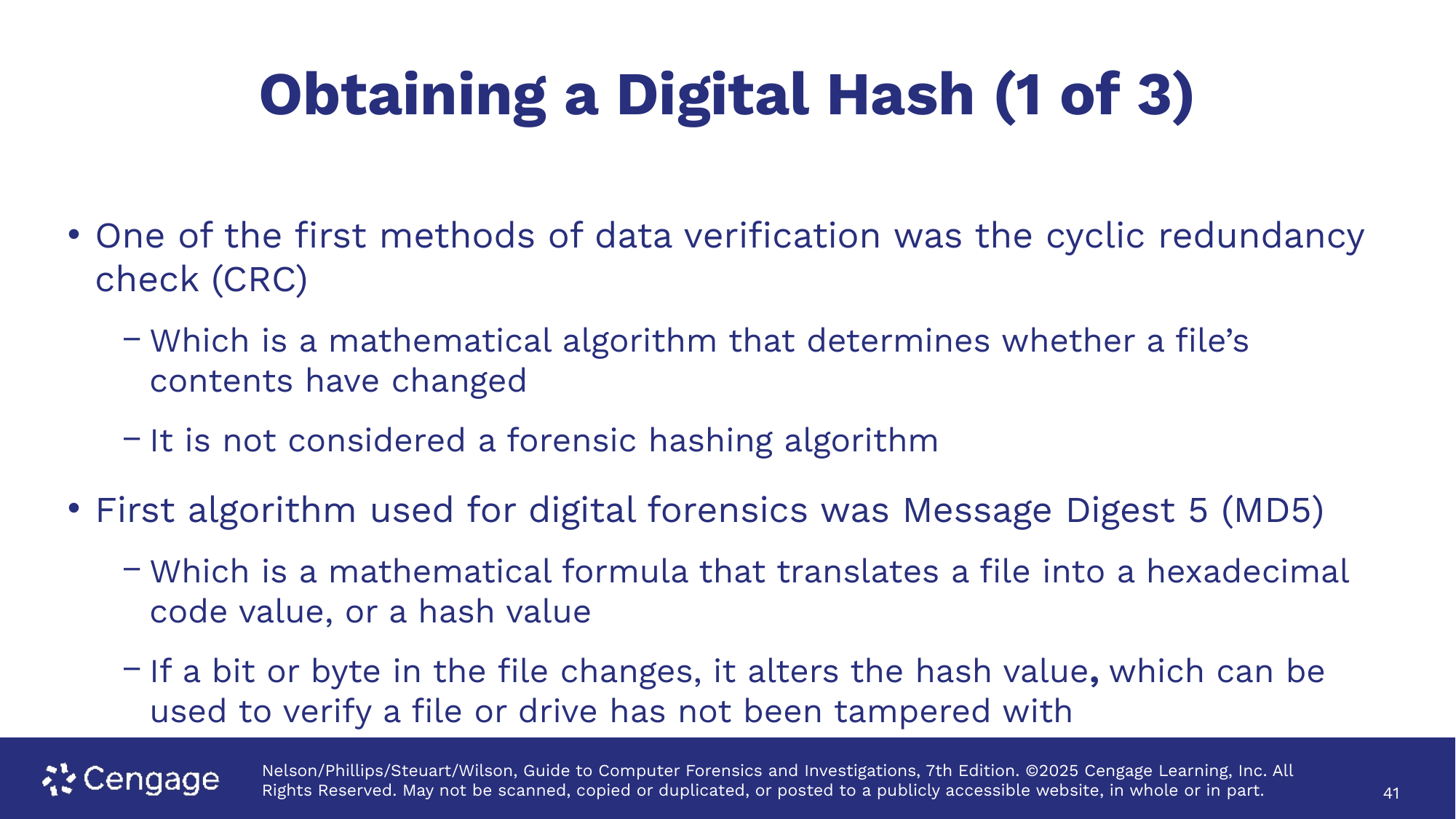

# Obtaining a Digital Hash (1 of 3)
One of the first methods of data verification was the cyclic redundancy check (CRC)
Which is a mathematical algorithm that determines whether a file’s contents have changed
It is not considered a forensic hashing algorithm
First algorithm used for digital forensics was Message Digest 5 (MD5)
Which is a mathematical formula that translates a file into a hexadecimal code value, or a hash value
If a bit or byte in the file changes, it alters the hash value, which can be used to verify a file or drive has not been tampered with